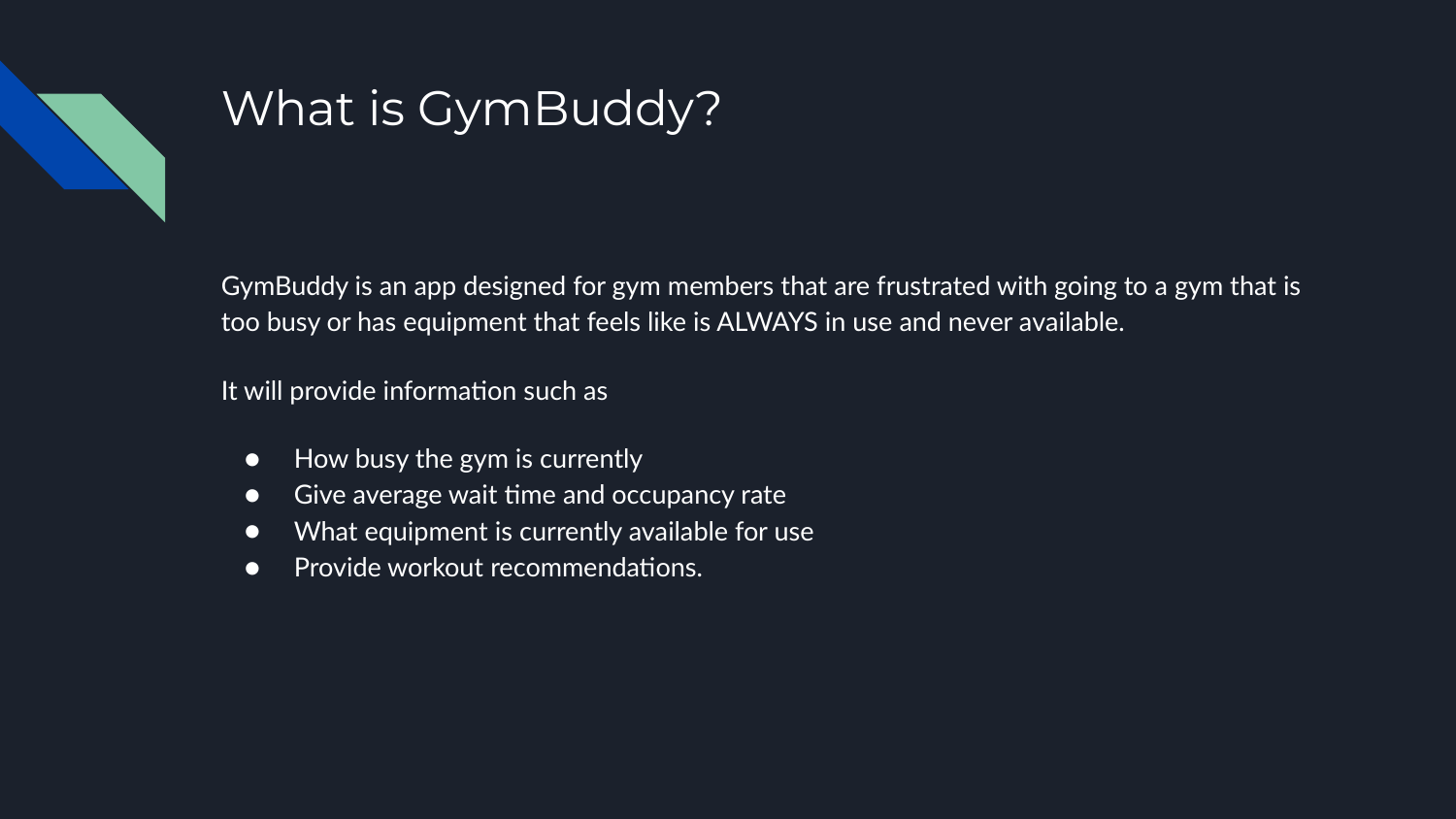

# What is GymBuddy?
GymBuddy is an app designed for gym members that are frustrated with going to a gym that is too busy or has equipment that feels like is ALWAYS in use and never available.
It will provide information such as
How busy the gym is currently
Give average wait time and occupancy rate
What equipment is currently available for use
Provide workout recommendations.